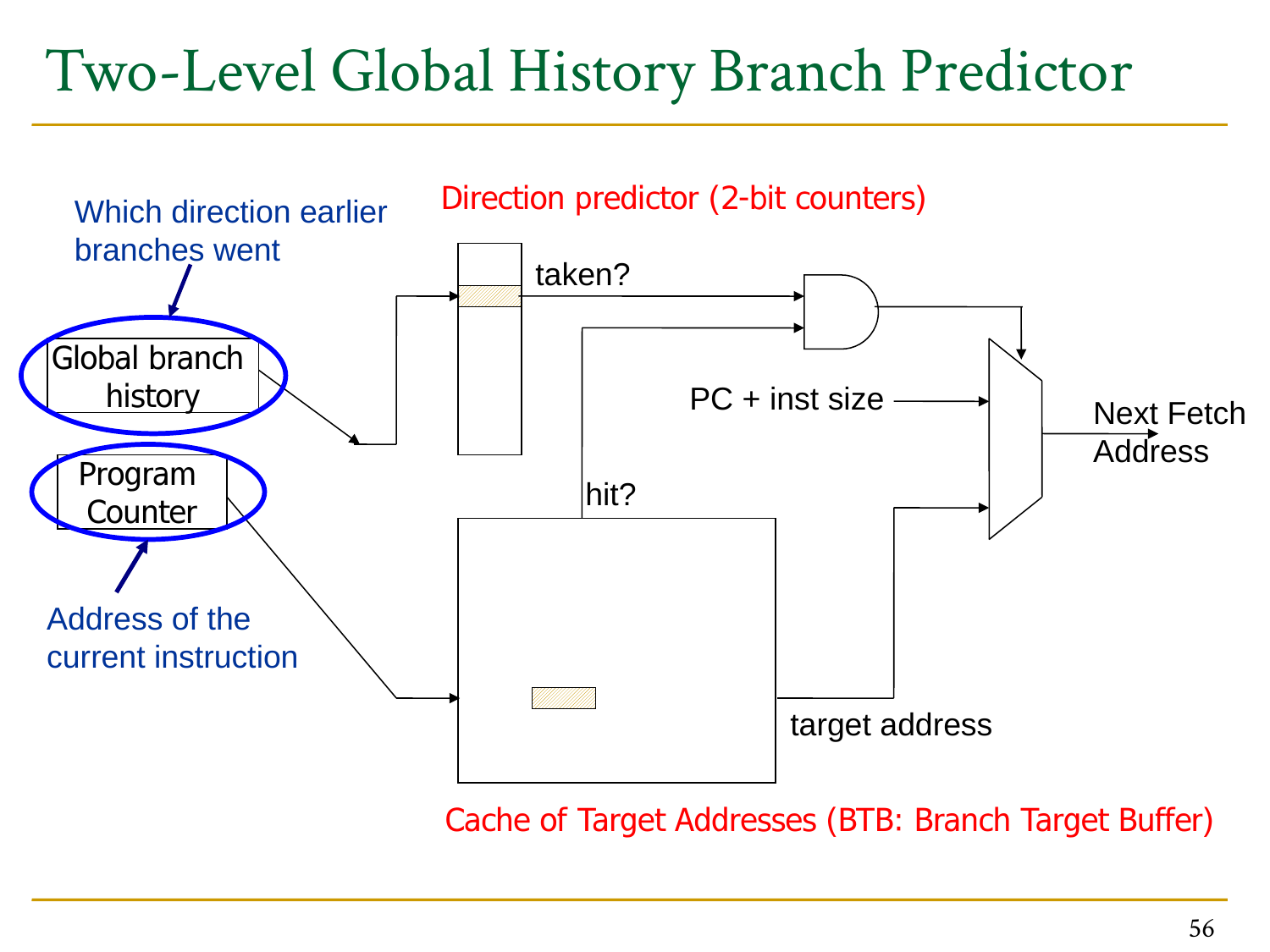

# Two-Level Global History Branch Predictor
Direction predictor (2-bit counters)
Which direction earlier
branches went

taken?

Global branch
history

PC + inst size

Next Fetch
Address

Program
Counter
hit?

Address of the
current instruction

target address

Cache of Target Addresses (BTB: Branch Target Buffer)
56